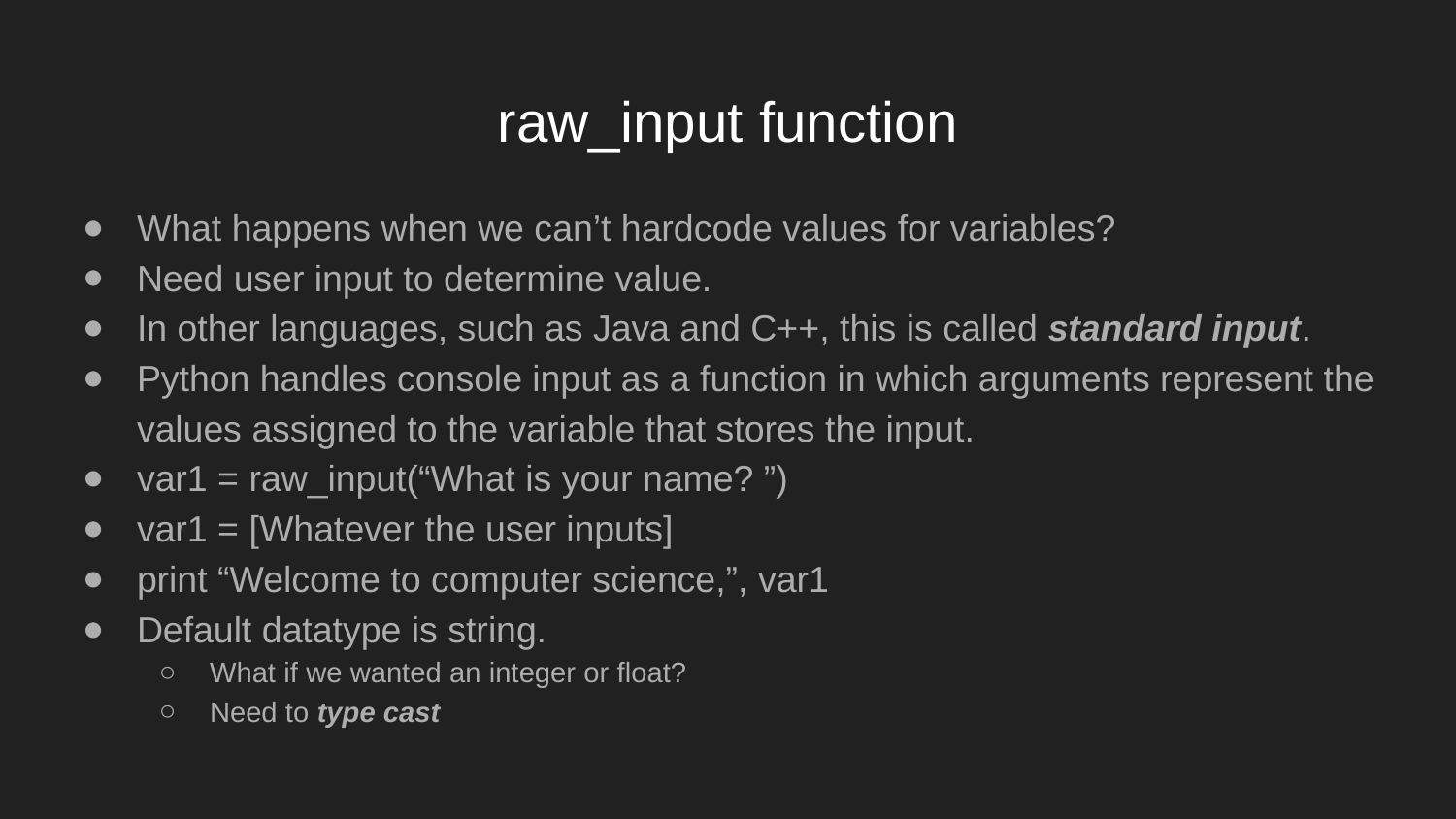

# raw_input function
What happens when we can’t hardcode values for variables?
Need user input to determine value.
In other languages, such as Java and C++, this is called standard input.
Python handles console input as a function in which arguments represent the values assigned to the variable that stores the input.
var1 = raw_input(“What is your name? ”)
var1 = [Whatever the user inputs]
print “Welcome to computer science,”, var1
Default datatype is string.
What if we wanted an integer or float?
Need to type cast